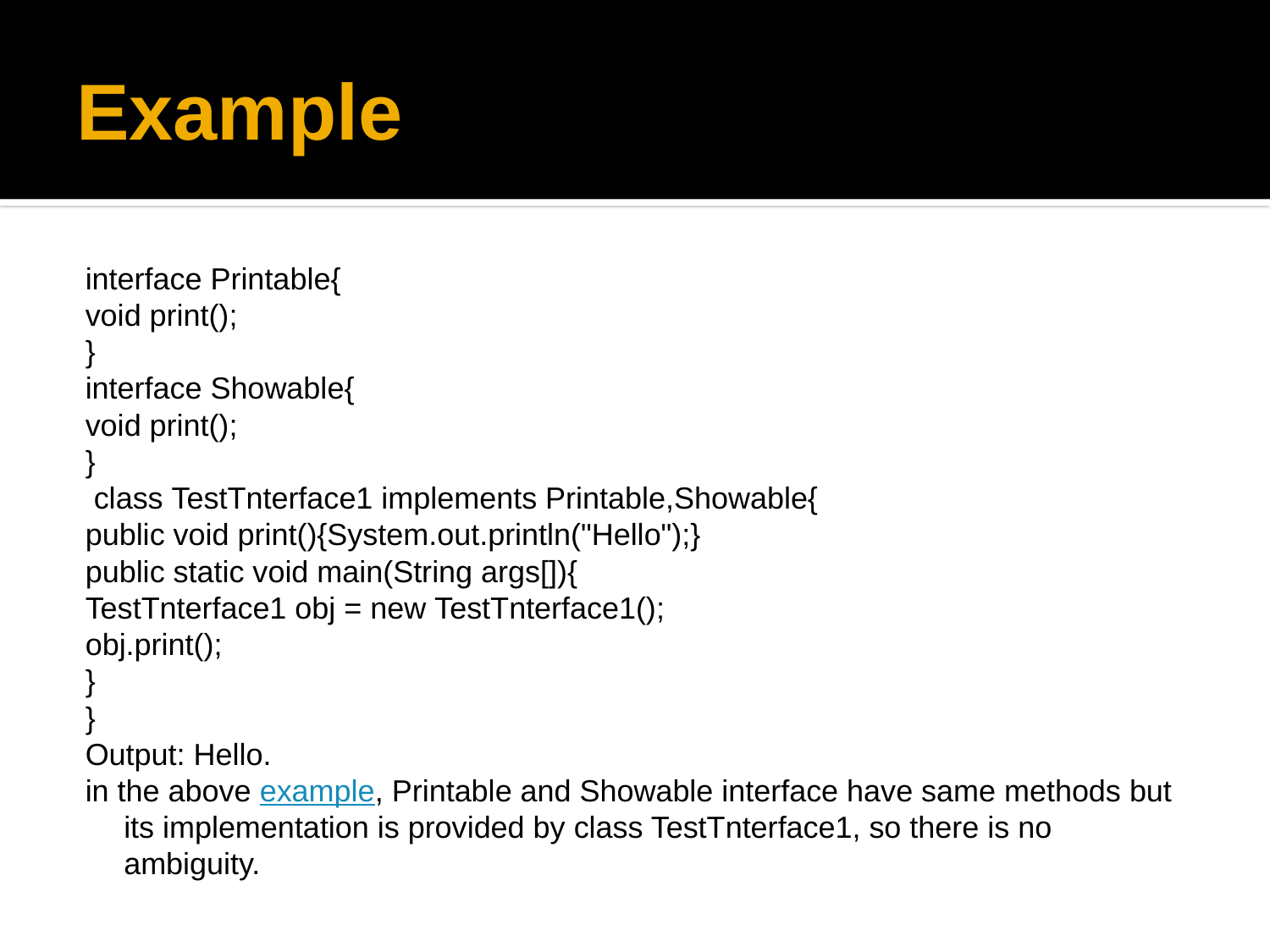

# Example
interface Printable{
void print();
}
interface Showable{
void print();
}
 class TestTnterface1 implements Printable,Showable{
public void print(){System.out.println("Hello");}
public static void main(String args[]){
TestTnterface1 obj = new TestTnterface1();
obj.print();
}
}
Output: Hello.
in the above example, Printable and Showable interface have same methods but its implementation is provided by class TestTnterface1, so there is no ambiguity.